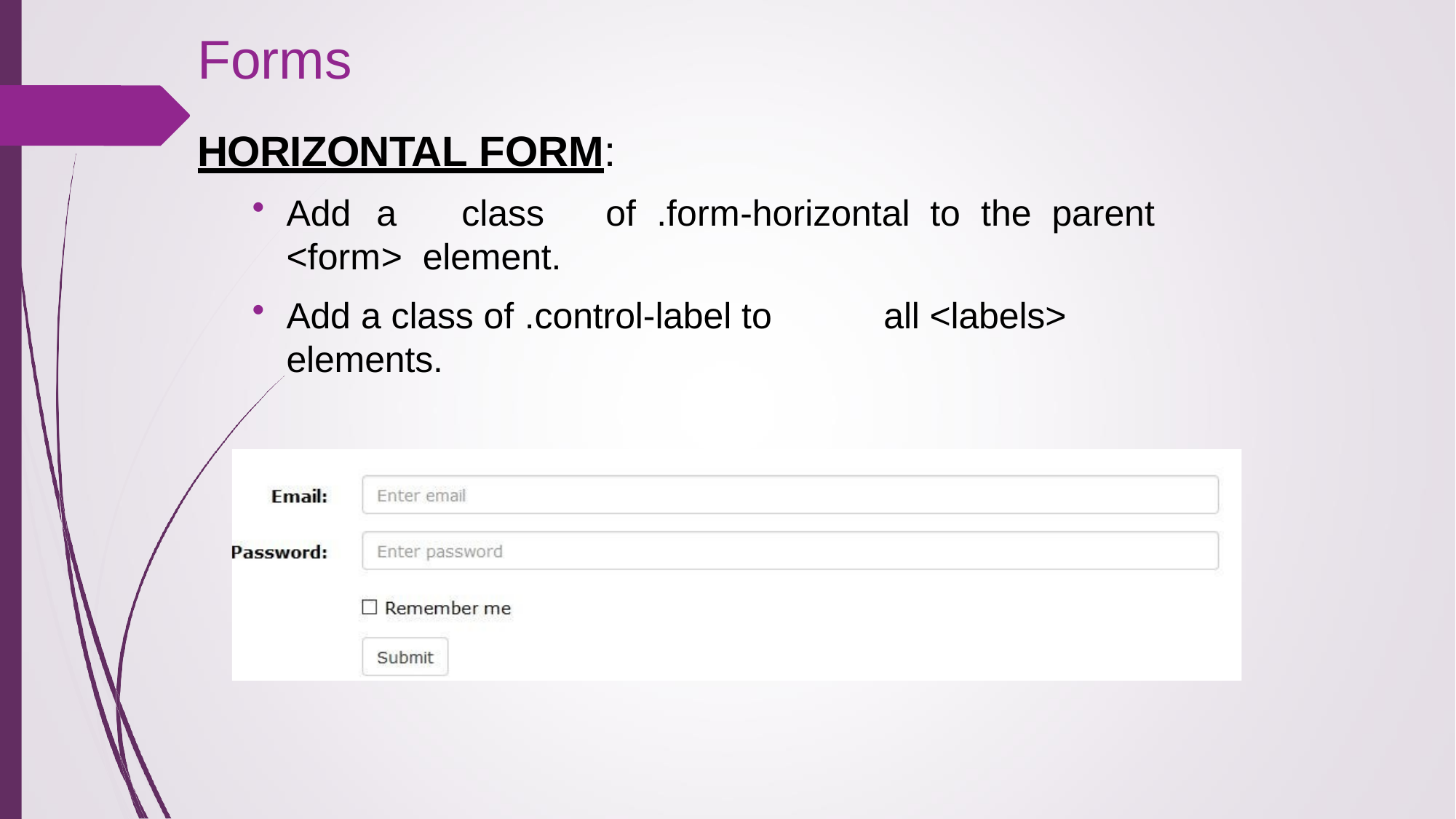

# Forms
HORIZONTAL FORM:
Add	a	class	of	.form-horizontal	to	the	parent	<form>  element.
Add a class of .control-label to	all <labels> elements.